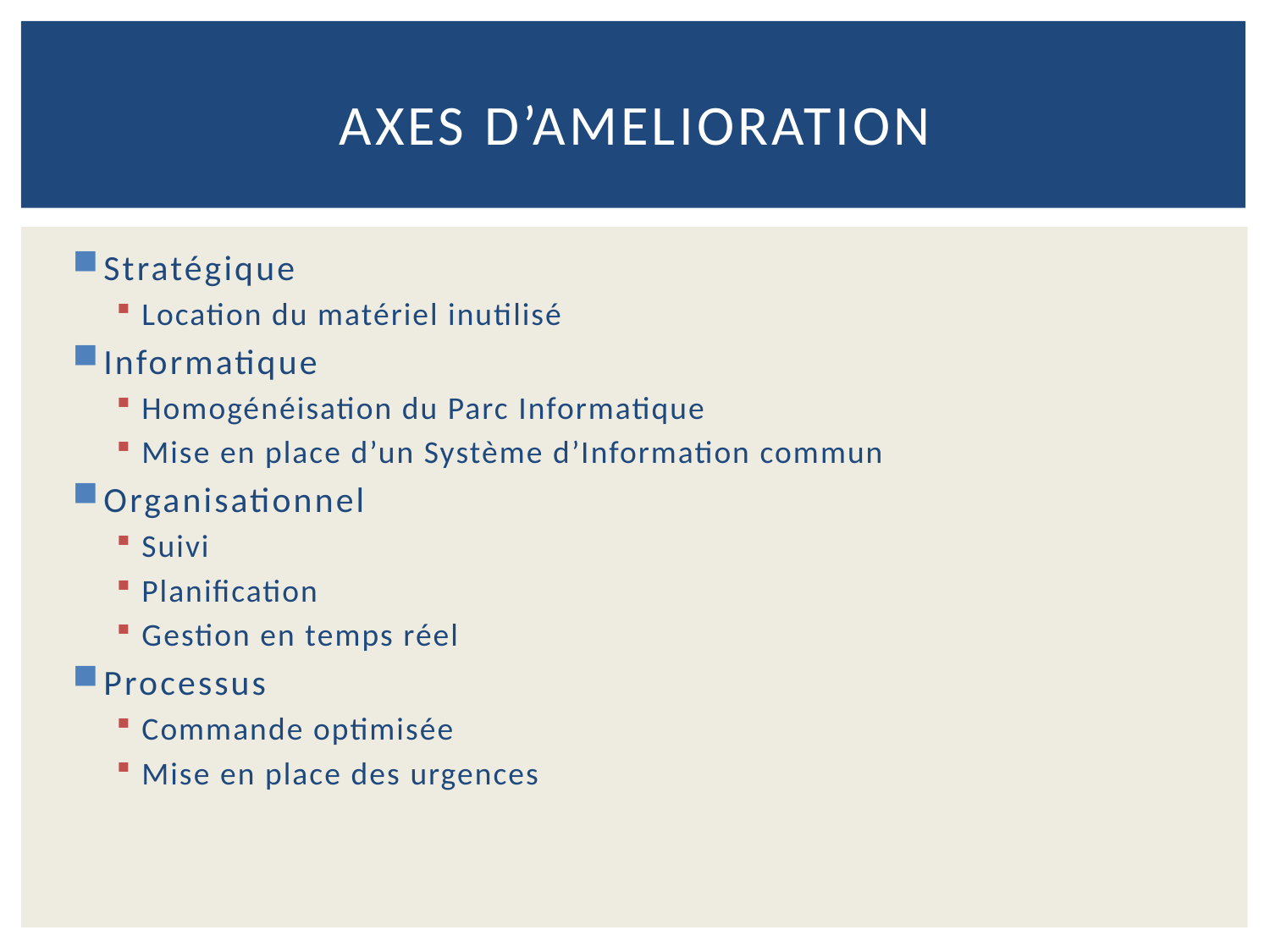

# AXES D’AMELIORATION
Stratégique
Location du matériel inutilisé
Informatique
Homogénéisation du Parc Informatique
Mise en place d’un Système d’Information commun
Organisationnel
Suivi
Planification
Gestion en temps réel
Processus
Commande optimisée
Mise en place des urgences